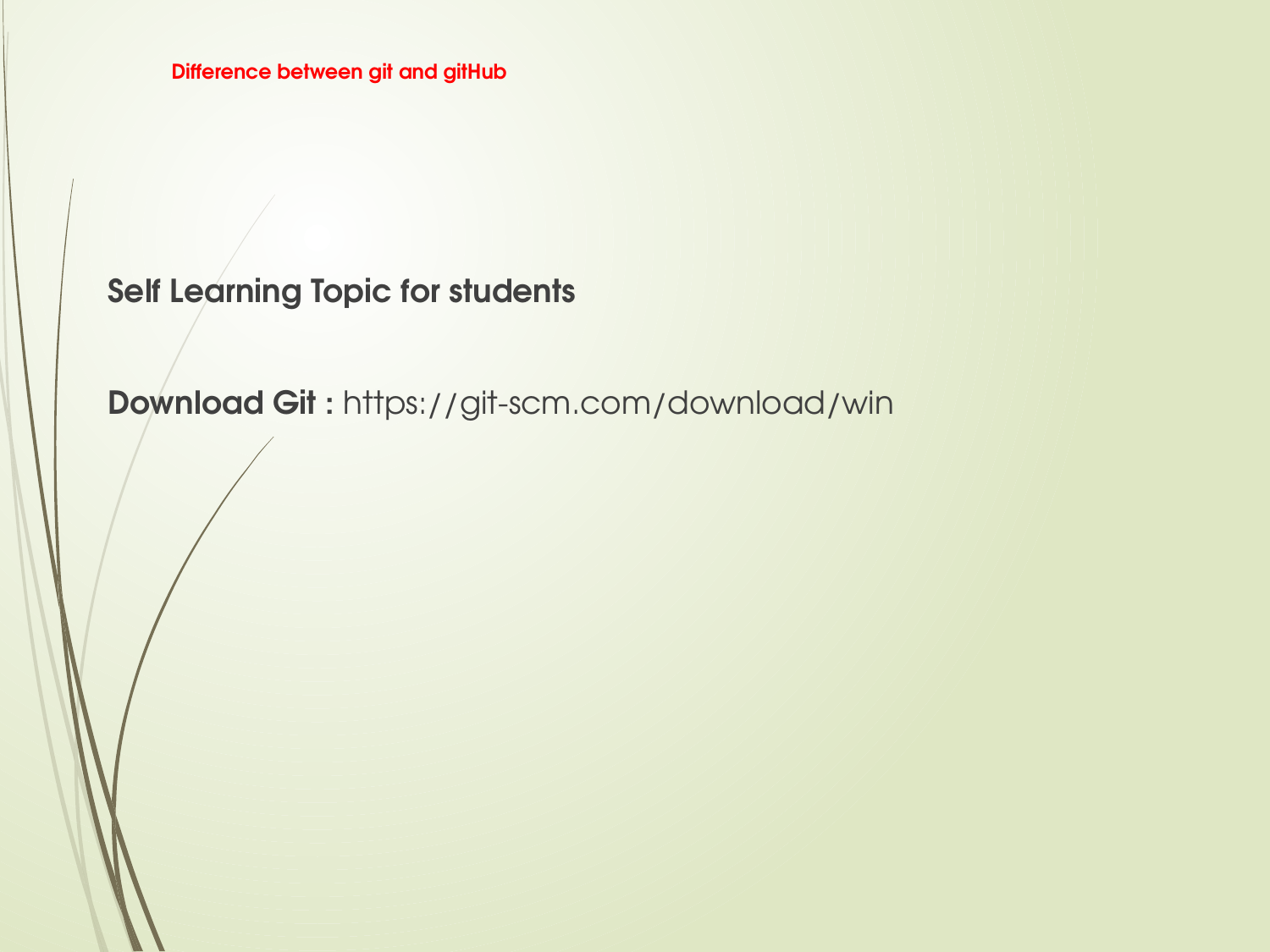

# Difference between git and gitHub
Self Learning Topic for students

Download Git : https://git-scm.com/download/win